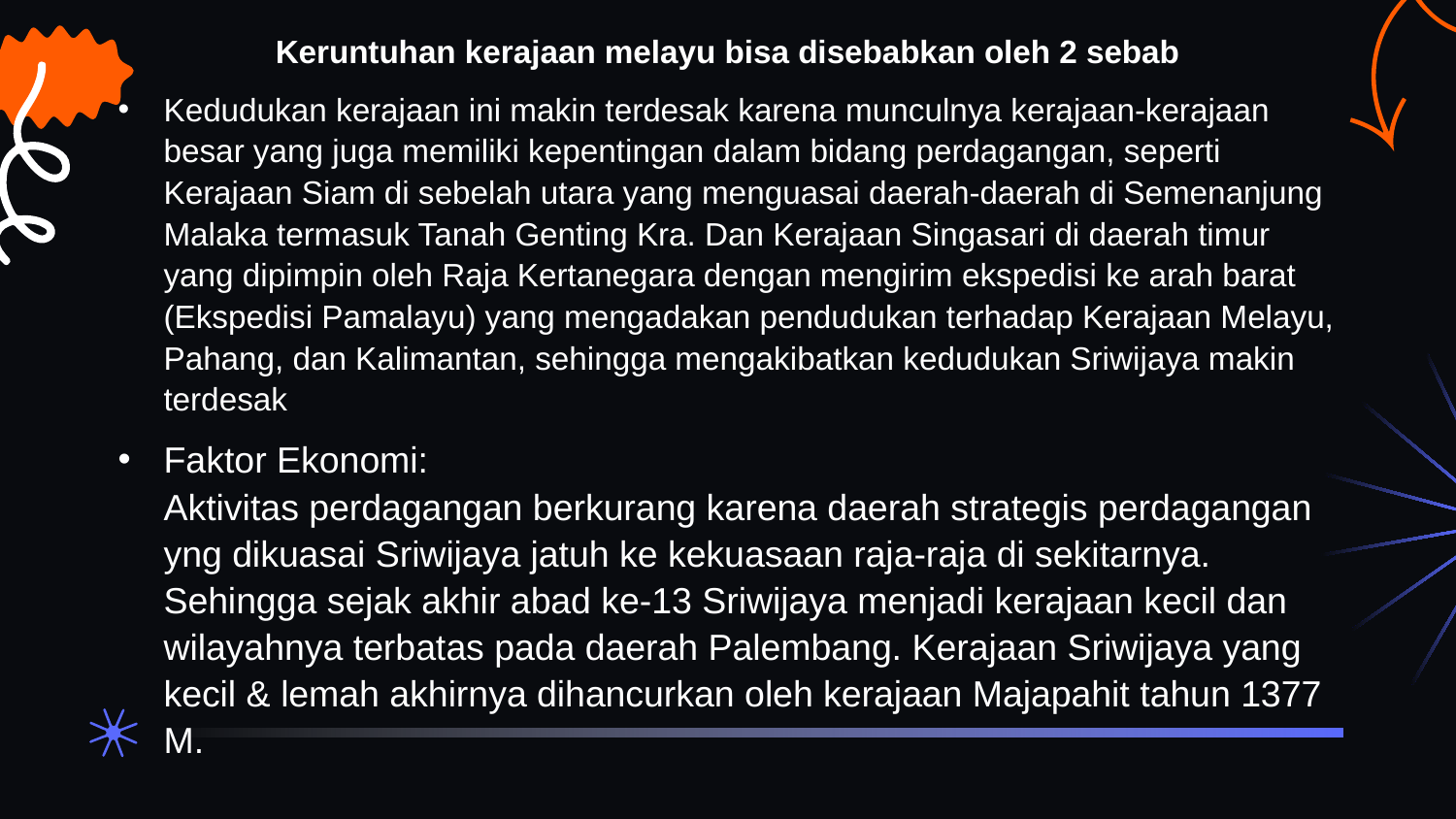

Keruntuhan kerajaan melayu bisa disebabkan oleh 2 sebab
Kedudukan kerajaan ini makin terdesak karena munculnya kerajaan-kerajaan besar yang juga memiliki kepentingan dalam bidang perdagangan, seperti Kerajaan Siam di sebelah utara yang menguasai daerah-daerah di Semenanjung Malaka termasuk Tanah Genting Kra. Dan Kerajaan Singasari di daerah timur yang dipimpin oleh Raja Kertanegara dengan mengirim ekspedisi ke arah barat (Ekspedisi Pamalayu) yang mengadakan pendudukan terhadap Kerajaan Melayu, Pahang, dan Kalimantan, sehingga mengakibatkan kedudukan Sriwijaya makin terdesak
Faktor Ekonomi:
Aktivitas perdagangan berkurang karena daerah strategis perdagangan yng dikuasai Sriwijaya jatuh ke kekuasaan raja-raja di sekitarnya. Sehingga sejak akhir abad ke-13 Sriwijaya menjadi kerajaan kecil dan wilayahnya terbatas pada daerah Palembang. Kerajaan Sriwijaya yang kecil & lemah akhirnya dihancurkan oleh kerajaan Majapahit tahun 1377 M.